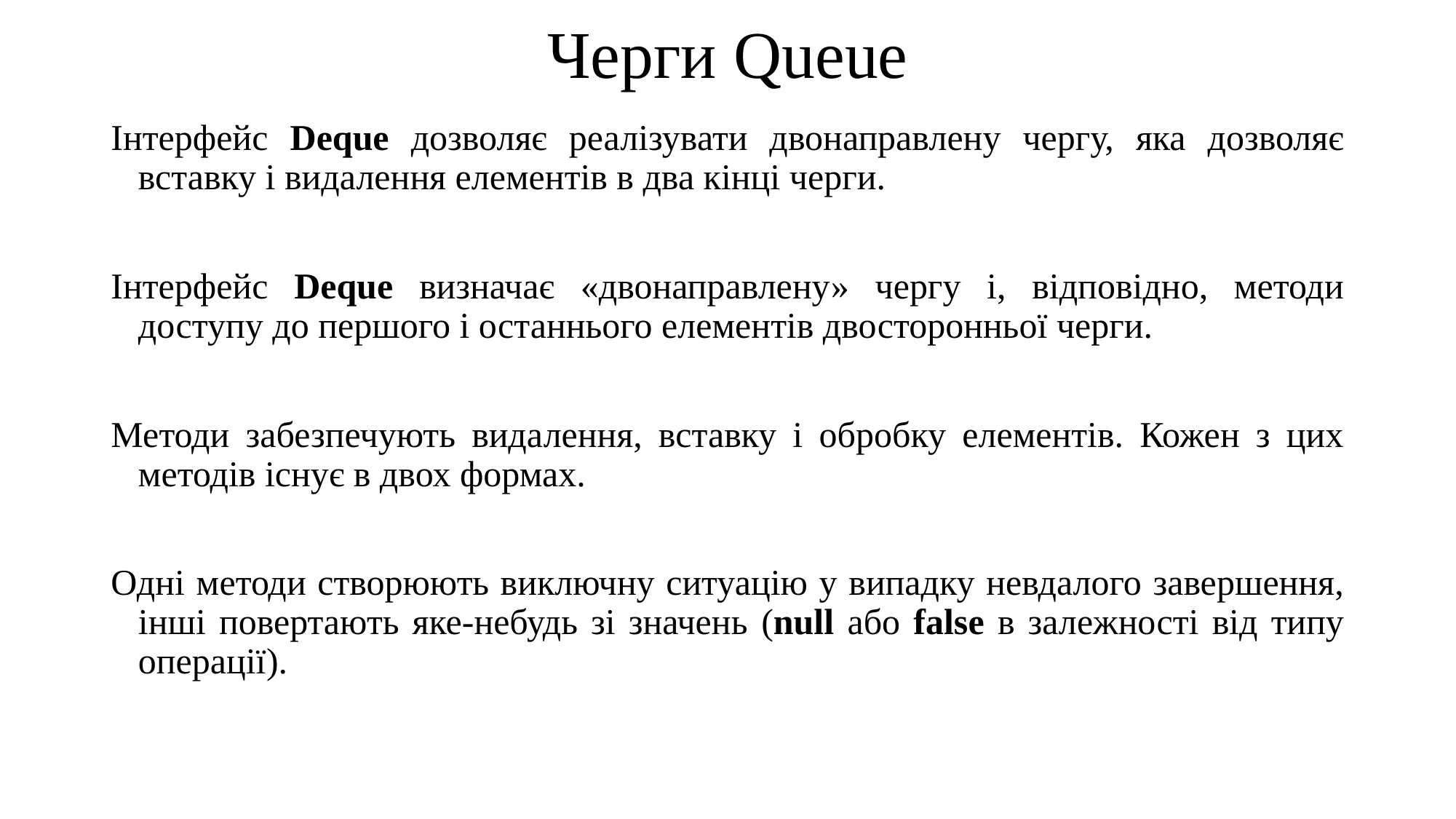

# Черги Queue
Інтерфейс Deque дозволяє реалізувати двонаправлену чергу, яка дозволяє вставку і видалення елементів в два кінці черги.

Інтерфейс Deque визначає «двонаправлену» чергу і, відповідно, методи доступу до першого і останнього елементів двосторонньої черги.

Методи забезпечують видалення, вставку і обробку елементів. Кожен з цих методів існує в двох формах.

Одні методи створюють виключну ситуацію у випадку невдалого завершення, інші повертають яке-небудь зі значень (null або false в залежності від типу операції).